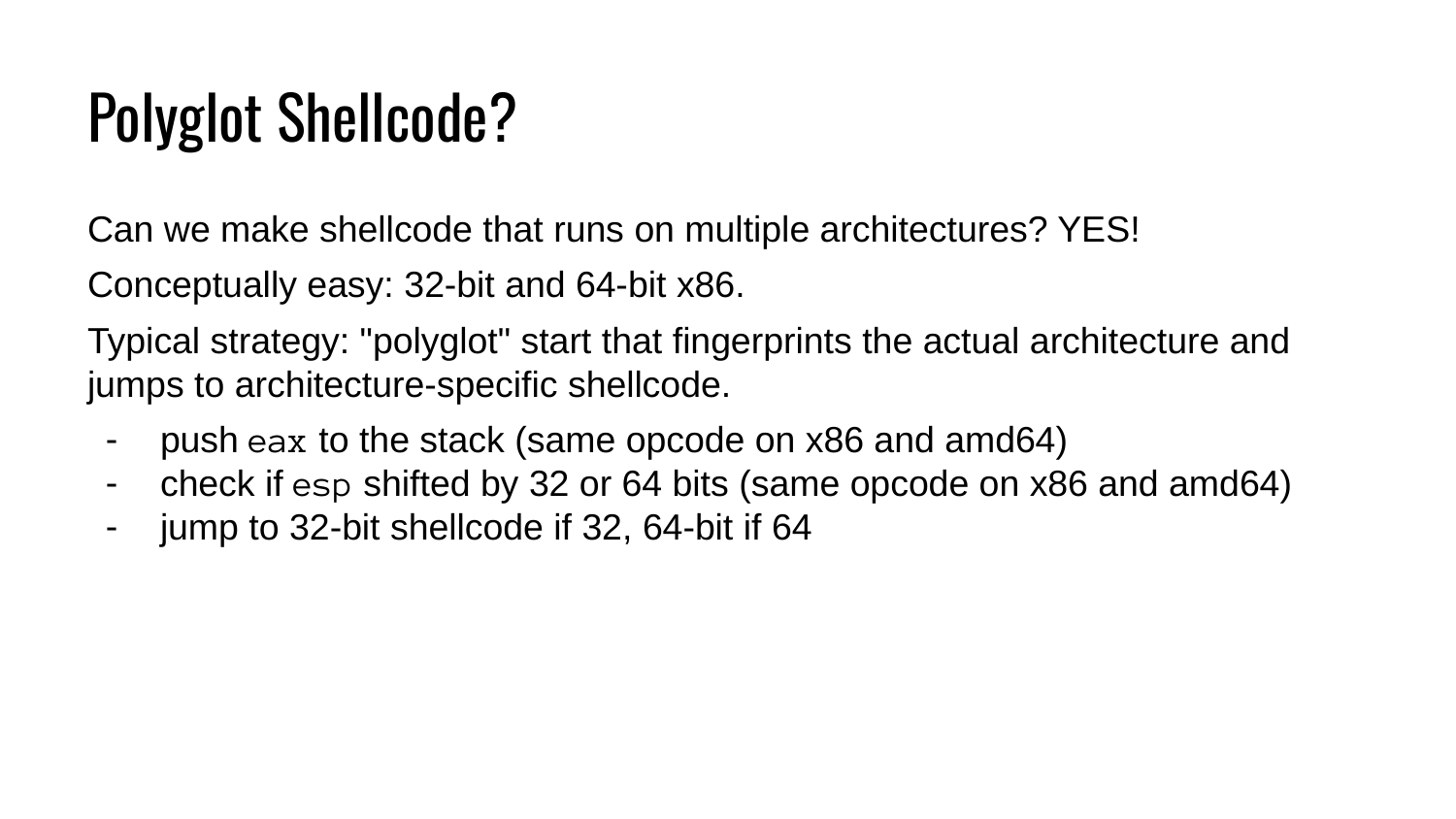

# Polyglot Shellcode?
Can we make shellcode that runs on multiple architectures? YES!
Conceptually easy: 32-bit and 64-bit x86.
Typical strategy: "polyglot" start that fingerprints the actual architecture and jumps to architecture-specific shellcode.
push eax to the stack (same opcode on x86 and amd64)
check if esp shifted by 32 or 64 bits (same opcode on x86 and amd64)
jump to 32-bit shellcode if 32, 64-bit if 64